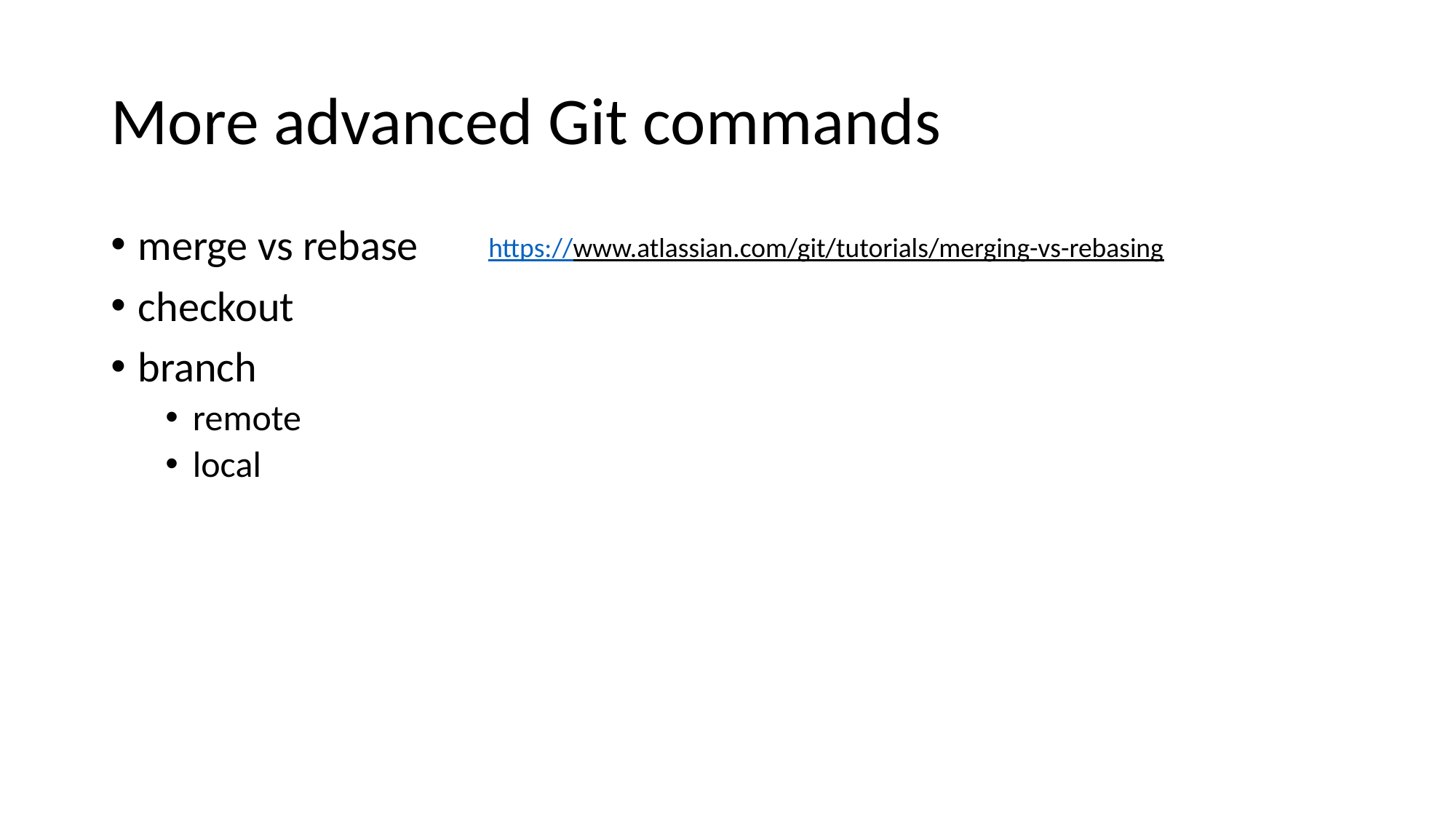

# More advanced Git commands
merge vs rebase
checkout
branch
remote
local

https://www.atlassian.com/git/tutorials/merging-vs-rebasing